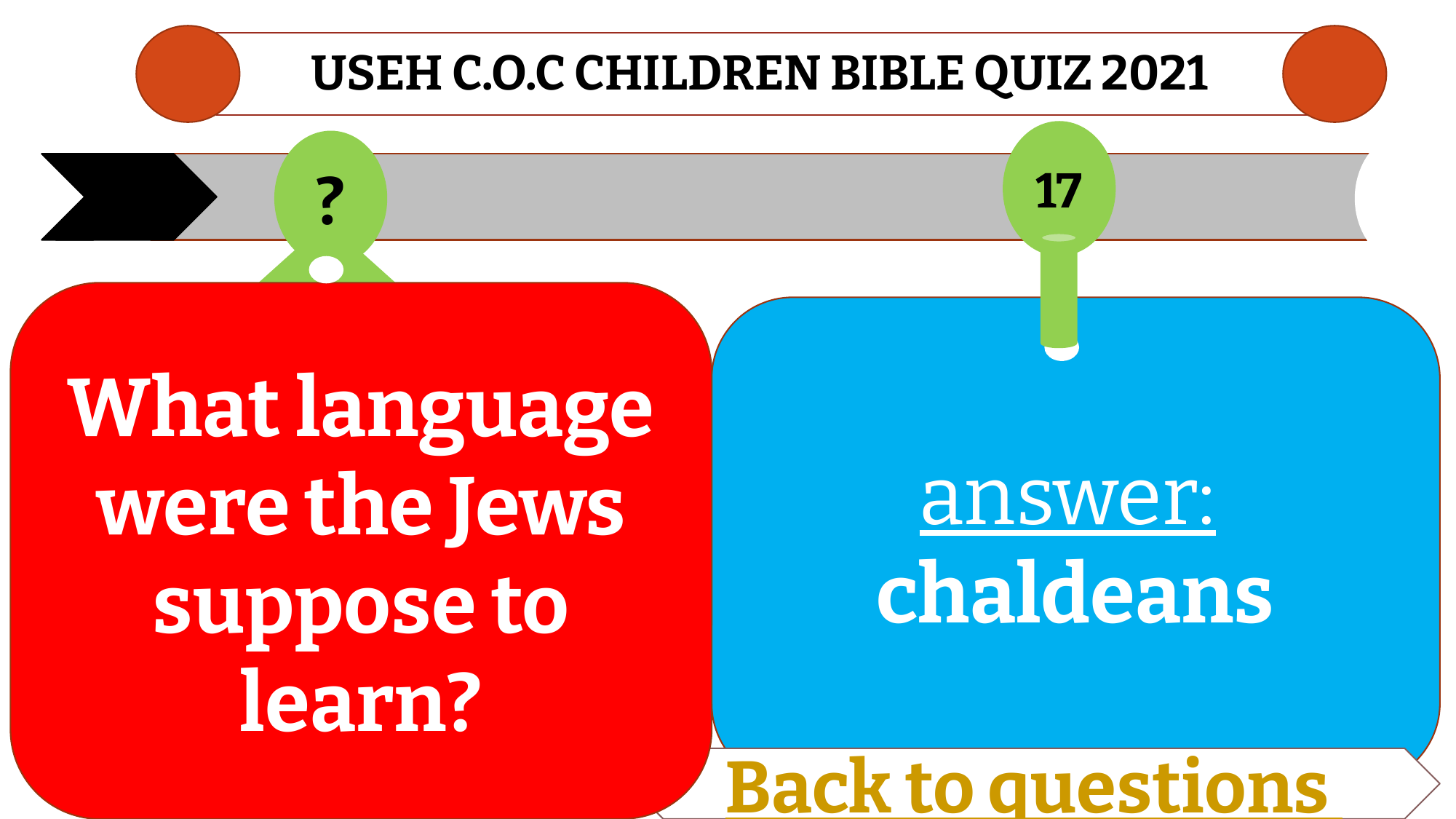

# USEH C.O.C CHILDREN Bible QUIZ 2021
17
?

What language were the Jews suppose to learn?
answer:
chaldeans

Back to questions